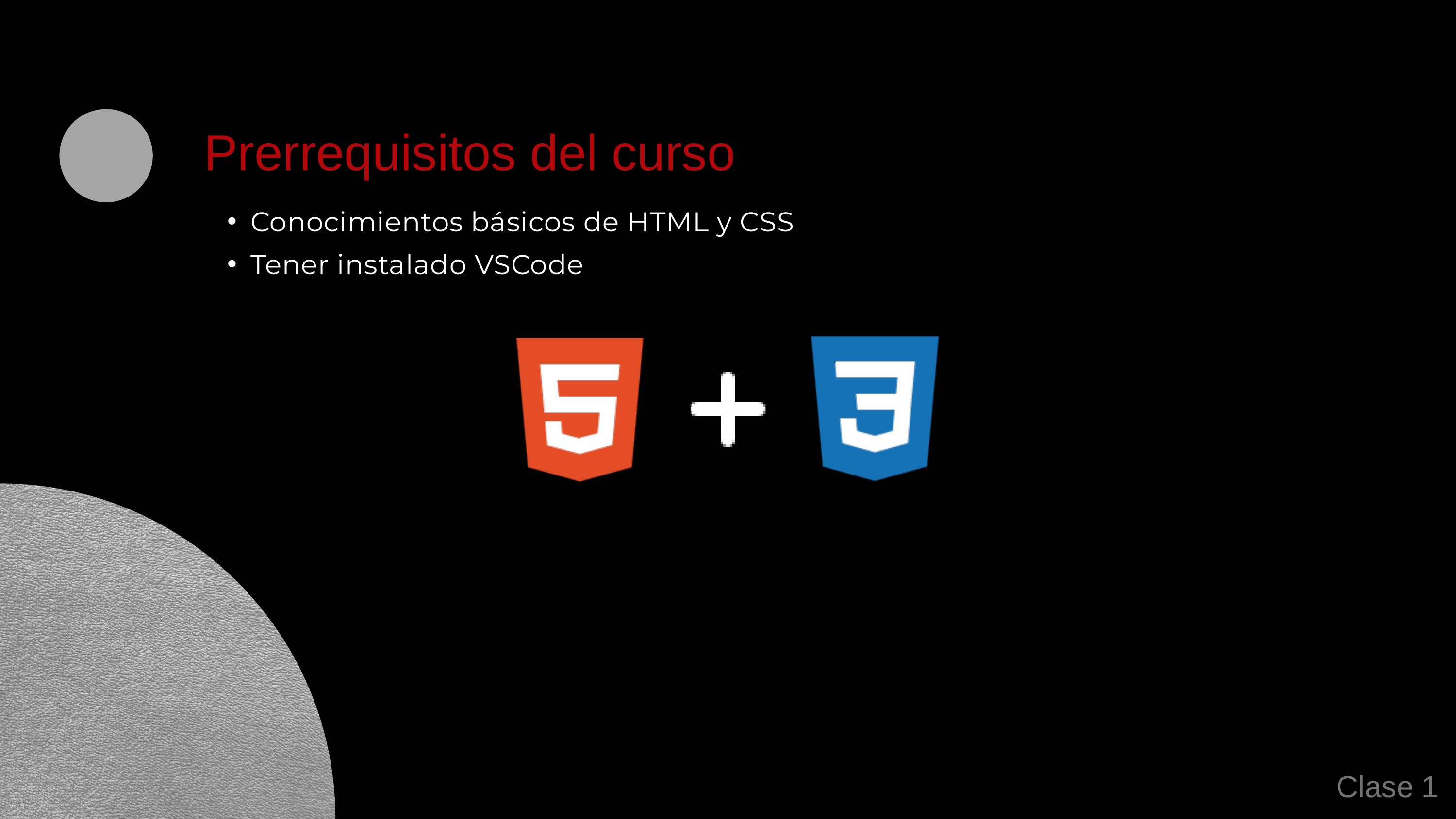

Prerrequisitos del curso
Conocimientos básicos de HTML y CSS
Tener instalado VSCode

Clase 1